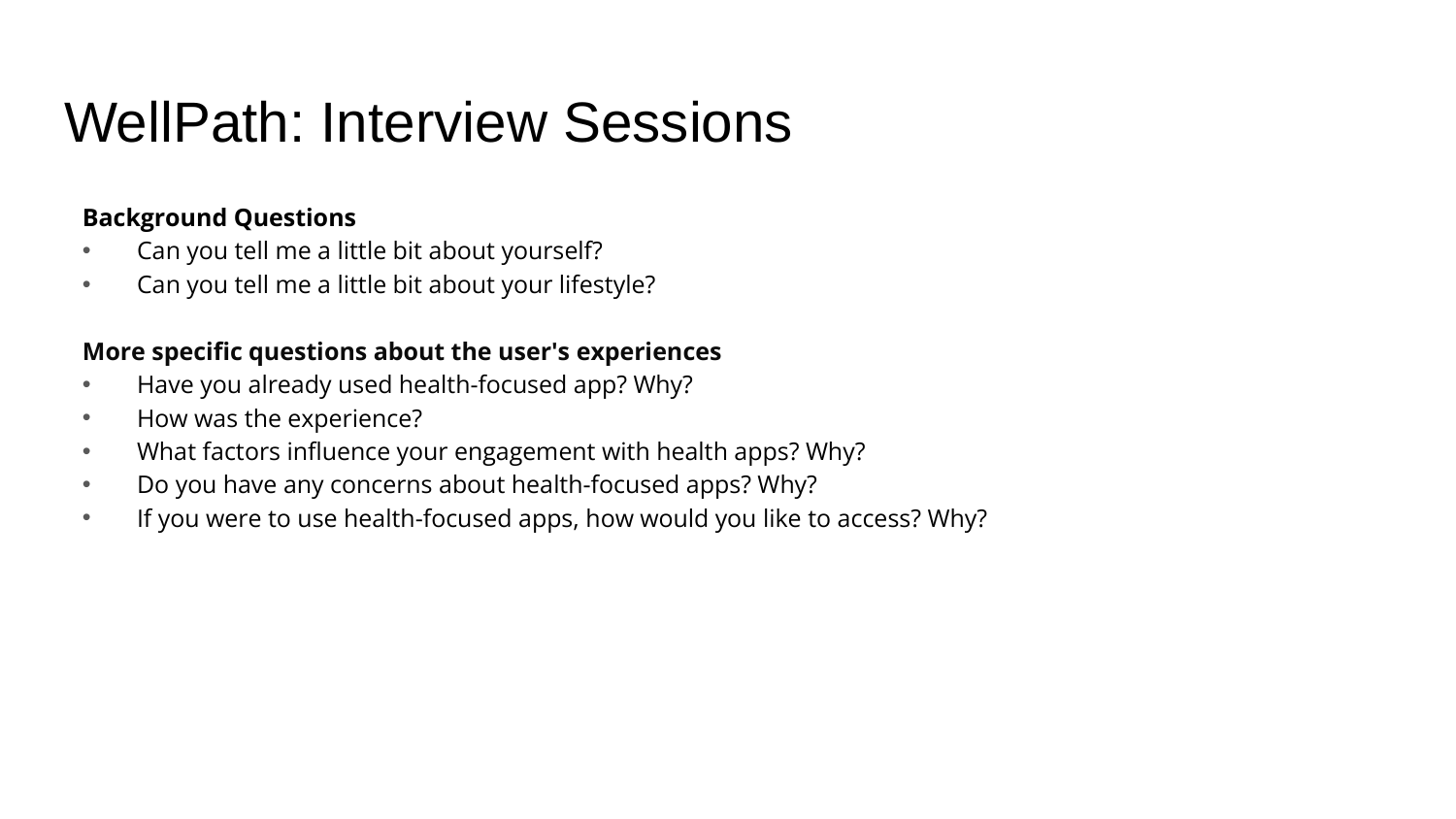

# WellPath: Interview Sessions
Background Questions
Can you tell me a little bit about yourself?
Can you tell me a little bit about your lifestyle?

More specific questions about the user's experiences
Have you already used health-focused app? Why?
How was the experience?
What factors influence your engagement with health apps? Why?
Do you have any concerns about health-focused apps? Why?
If you were to use health-focused apps, how would you like to access? Why?